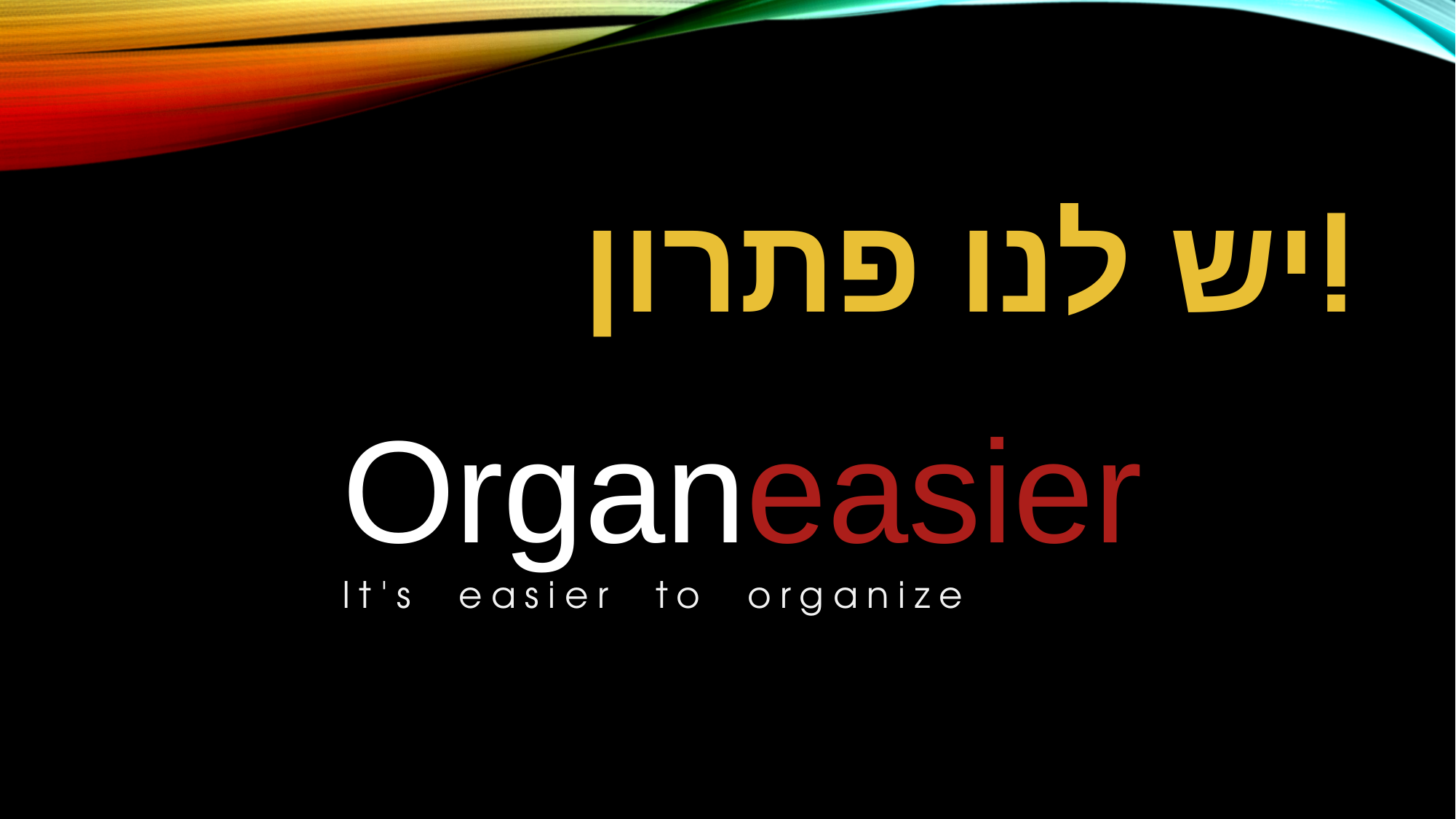

יש לנו פתרון!
Organeasier
It's  easier  to  organize